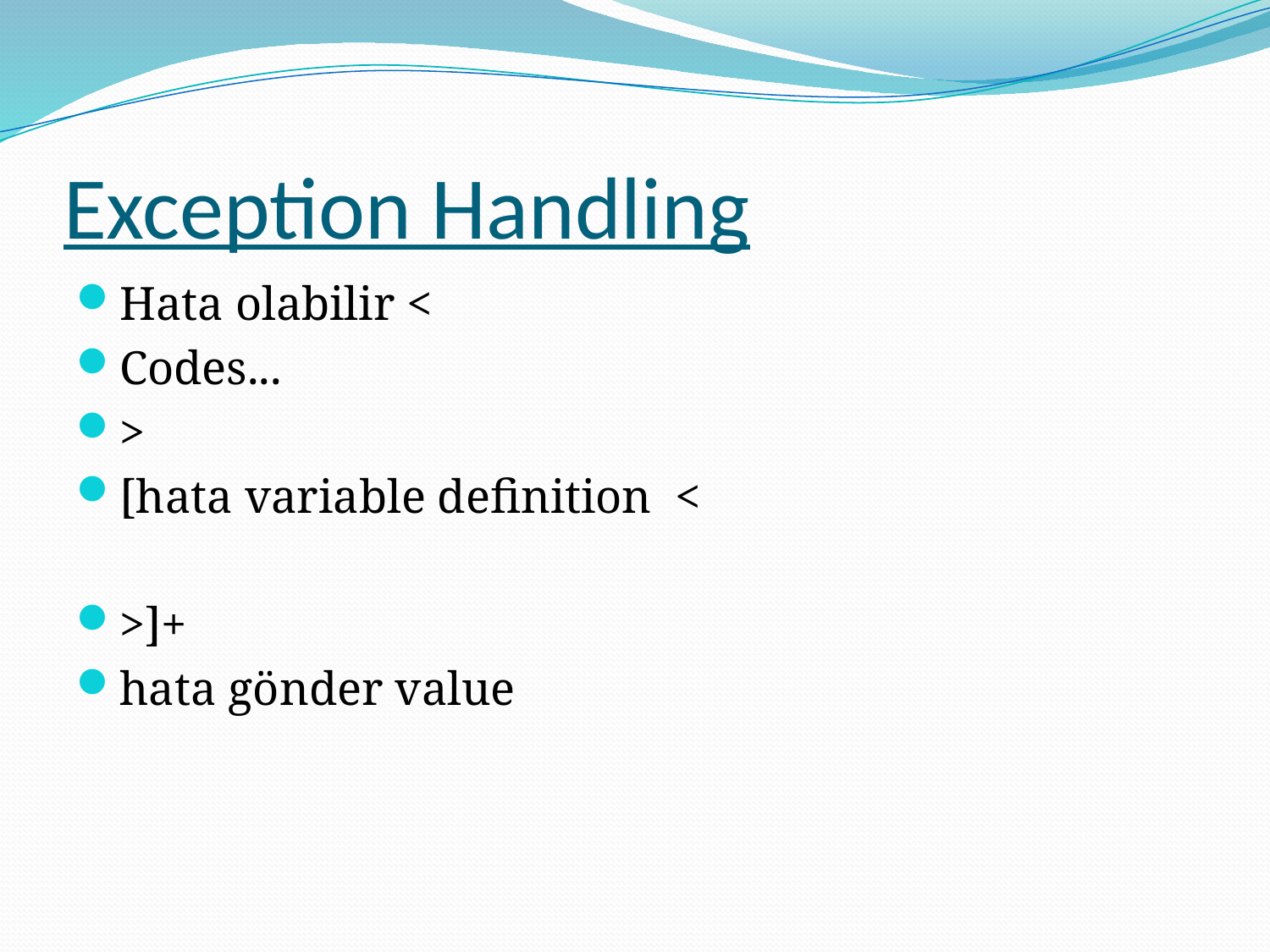

# Exception Handling
Hata olabilir <
Codes...
>
[hata variable definition  <

>]+
hata gönder value